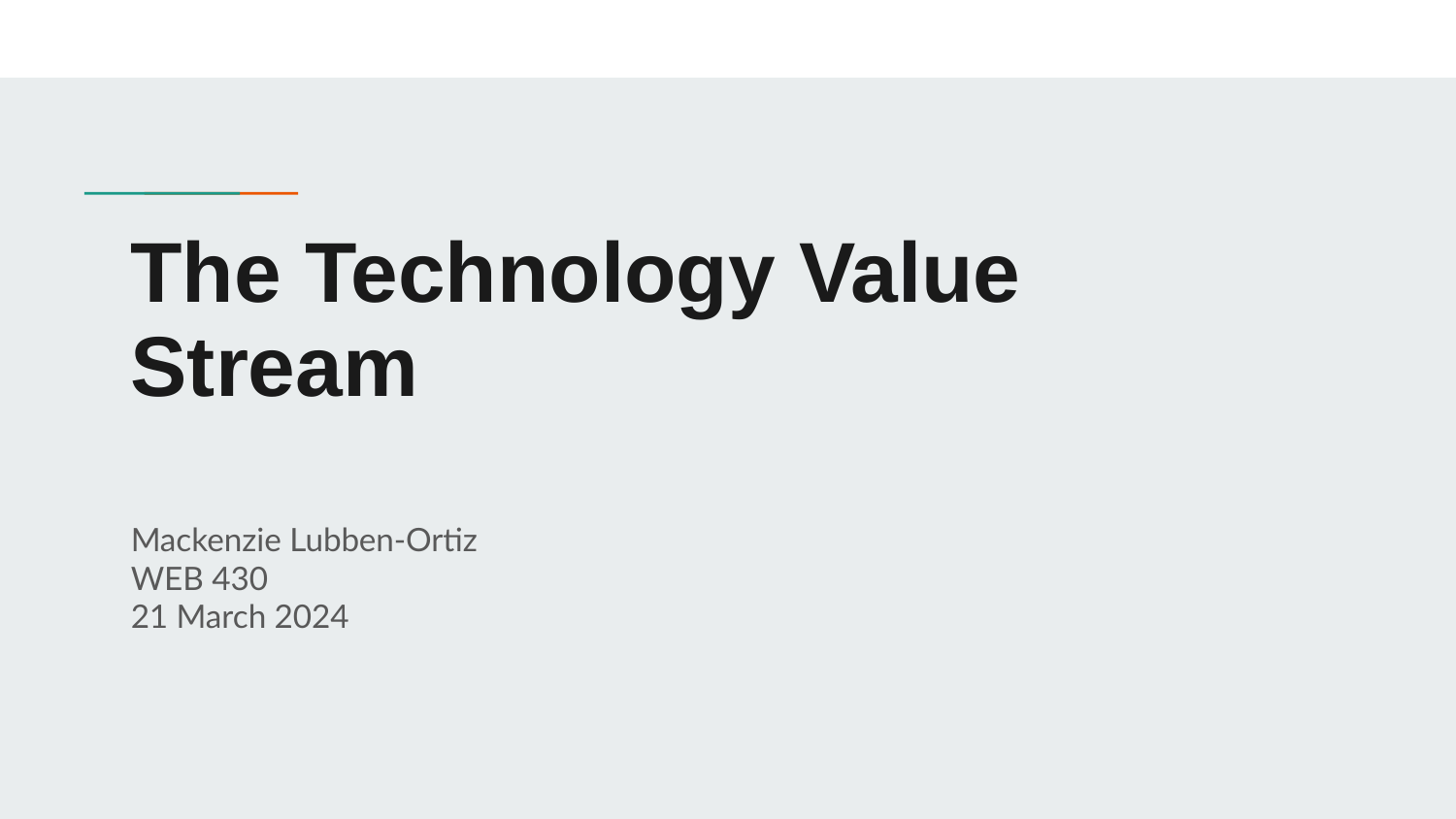

# The Technology Value Stream
Mackenzie Lubben-Ortiz
WEB 430
21 March 2024